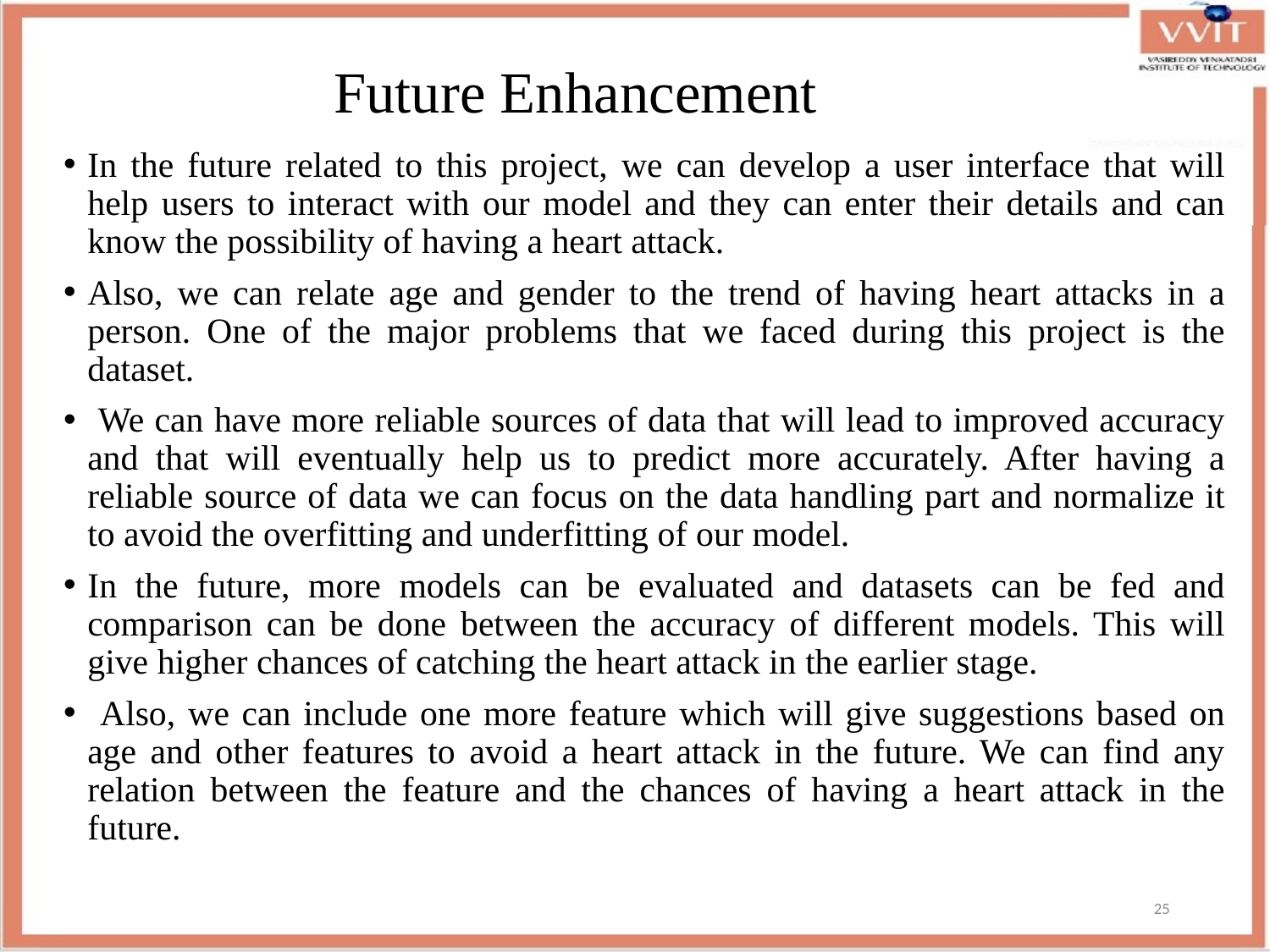

# Future Enhancement
In the future related to this project, we can develop a user interface that will help users to interact with our model and they can enter their details and can know the possibility of having a heart attack.
Also, we can relate age and gender to the trend of having heart attacks in a person. One of the major problems that we faced during this project is the dataset.
 We can have more reliable sources of data that will lead to improved accuracy and that will eventually help us to predict more accurately. After having a reliable source of data we can focus on the data handling part and normalize it to avoid the overfitting and underfitting of our model.
In the future, more models can be evaluated and datasets can be fed and comparison can be done between the accuracy of different models. This will give higher chances of catching the heart attack in the earlier stage.
 Also, we can include one more feature which will give suggestions based on age and other features to avoid a heart attack in the future. We can find any relation between the feature and the chances of having a heart attack in the future.
25